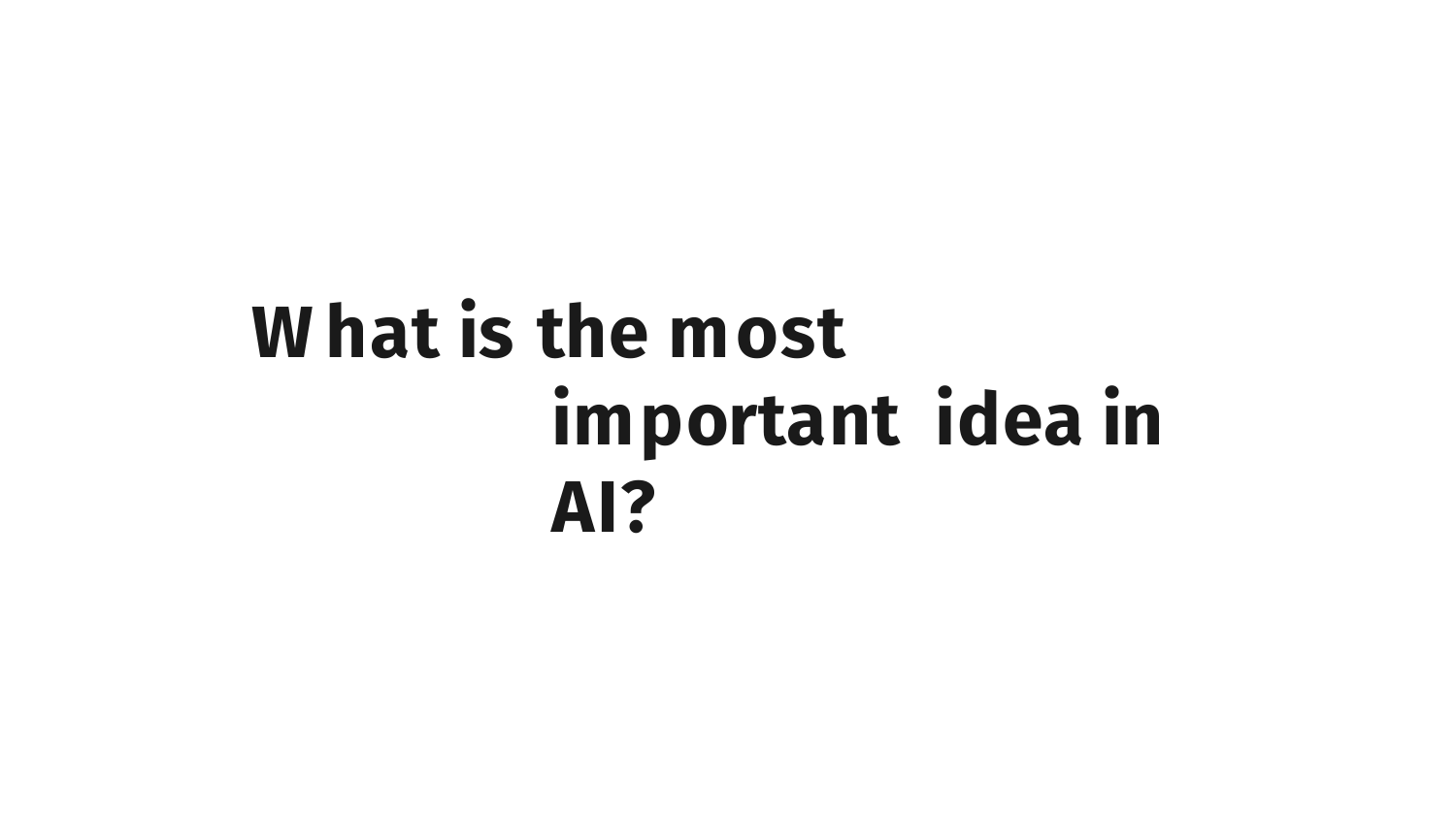

# What is the most important  idea in AI?